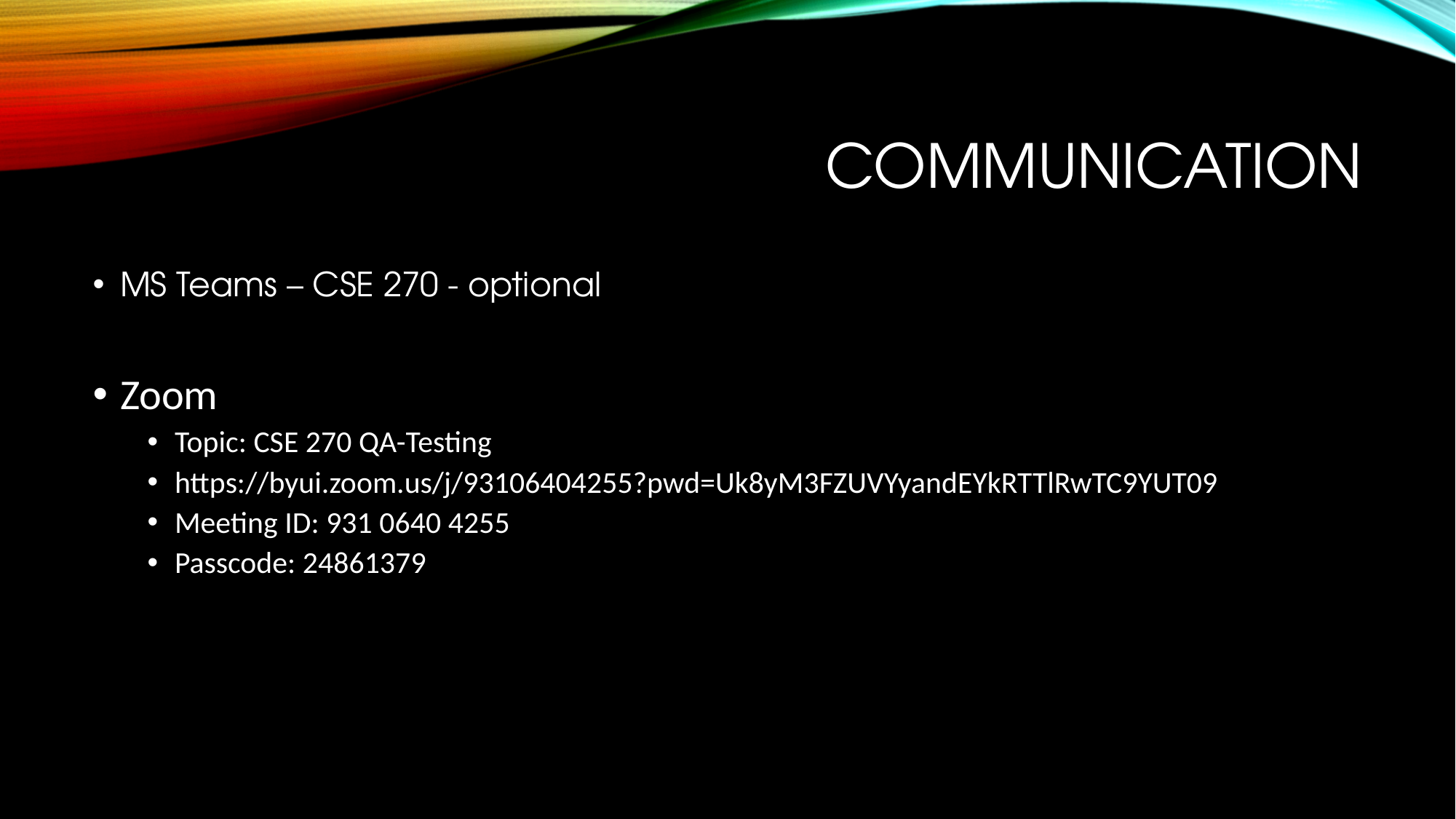

# Communication
MS Teams – CSE 270 - optional

Zoom
Topic: CSE 270 QA-Testing
https://byui.zoom.us/j/93106404255?pwd=Uk8yM3FZUVYyandEYkRTTlRwTC9YUT09
Meeting ID: 931 0640 4255
Passcode: 24861379